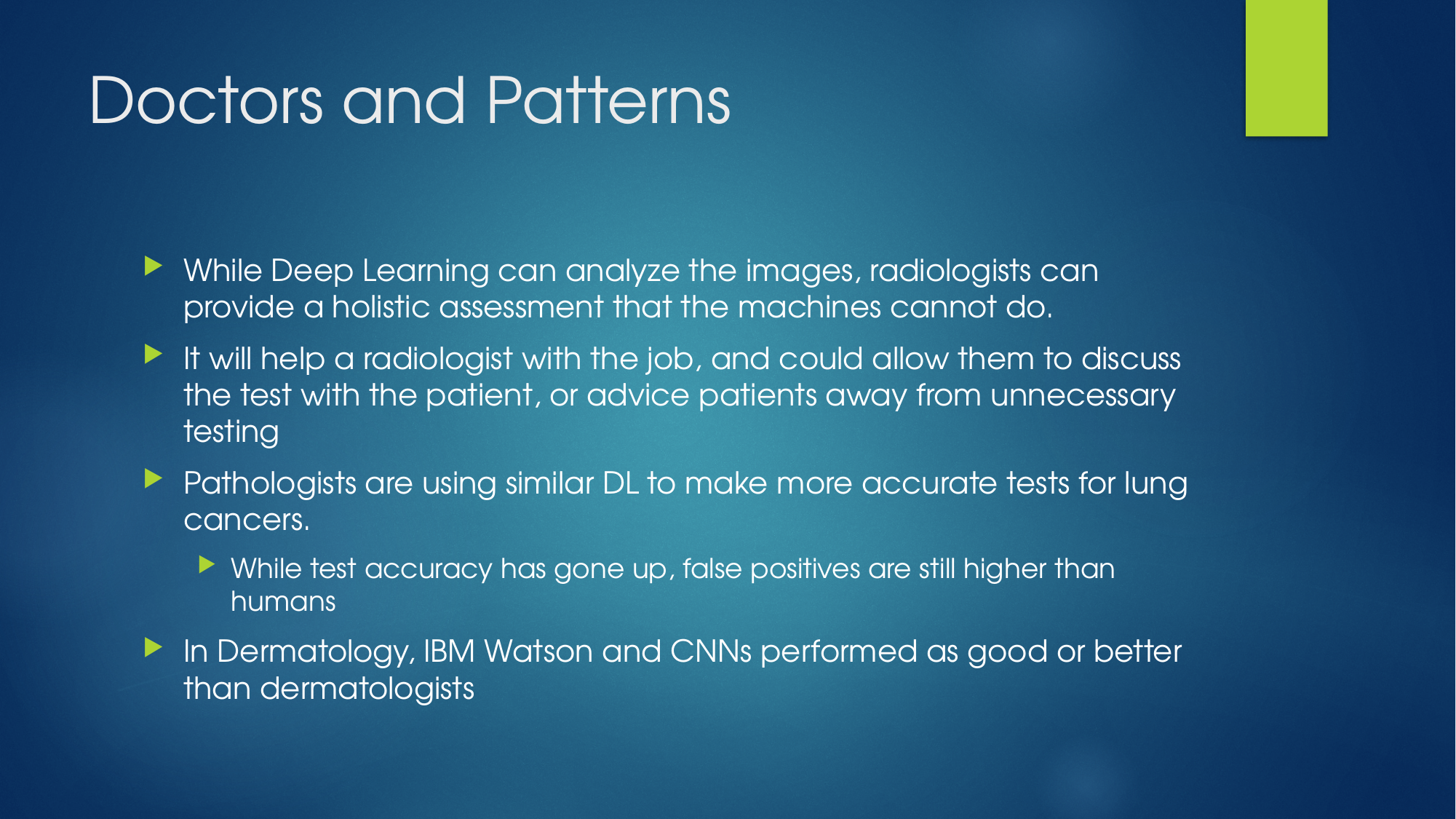

# Doctors and Patterns
While Deep Learning can analyze the images, radiologists can provide a holistic assessment that the machines cannot do.
It will help a radiologist with the job, and could allow them to discuss the test with the patient, or advice patients away from unnecessary testing
Pathologists are using similar DL to make more accurate tests for lung cancers.
While test accuracy has gone up, false positives are still higher than humans
In Dermatology, IBM Watson and CNNs performed as good or better than dermatologists